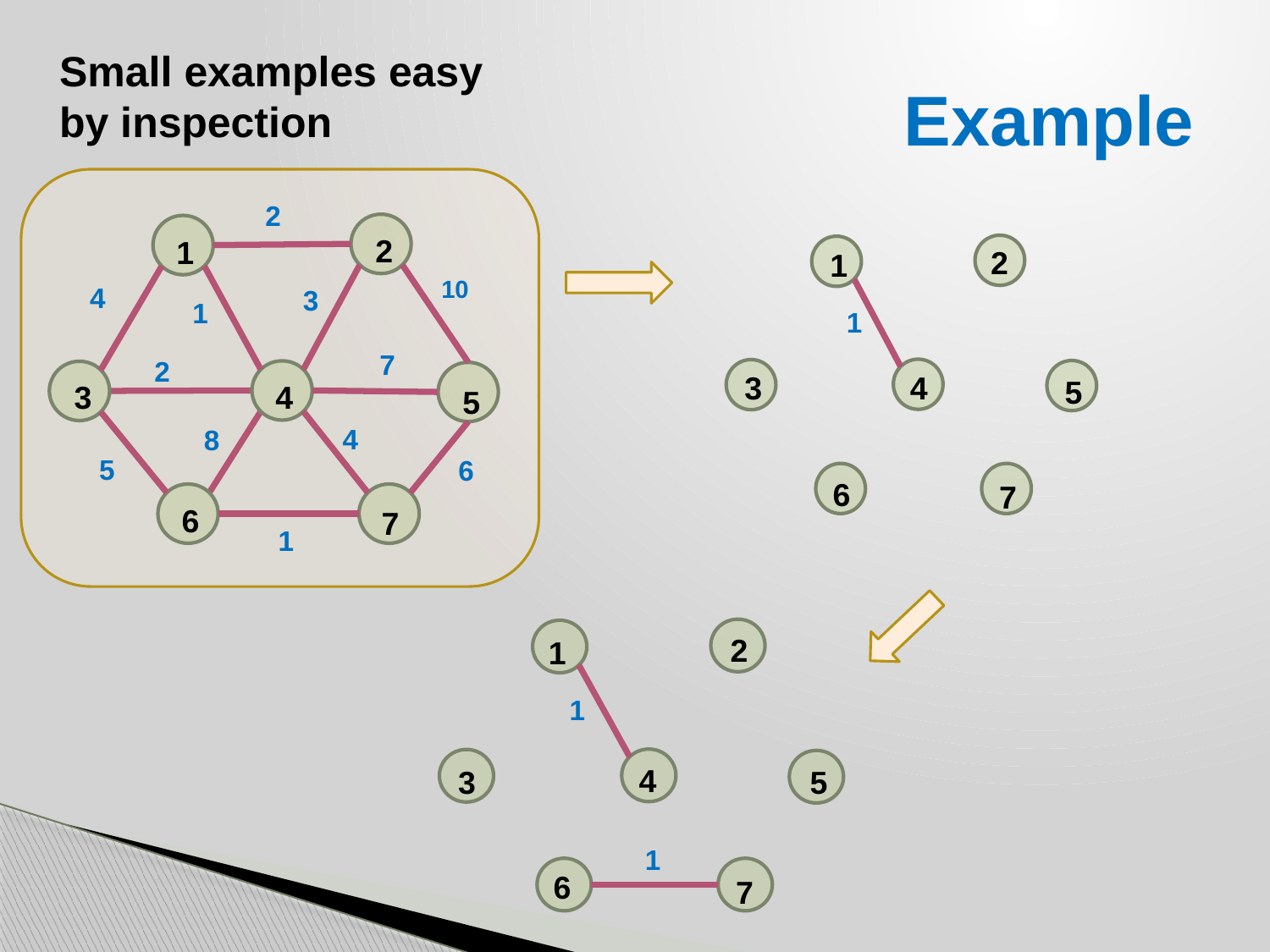

Small examples easy
by inspection

# Example

2

2
1

3
4

5

6
7
10
4
3
5
6
1
1
2
8
7
4

2
1

3
4

5

6
7
1

2
1

4
3

5

6
7
1
1